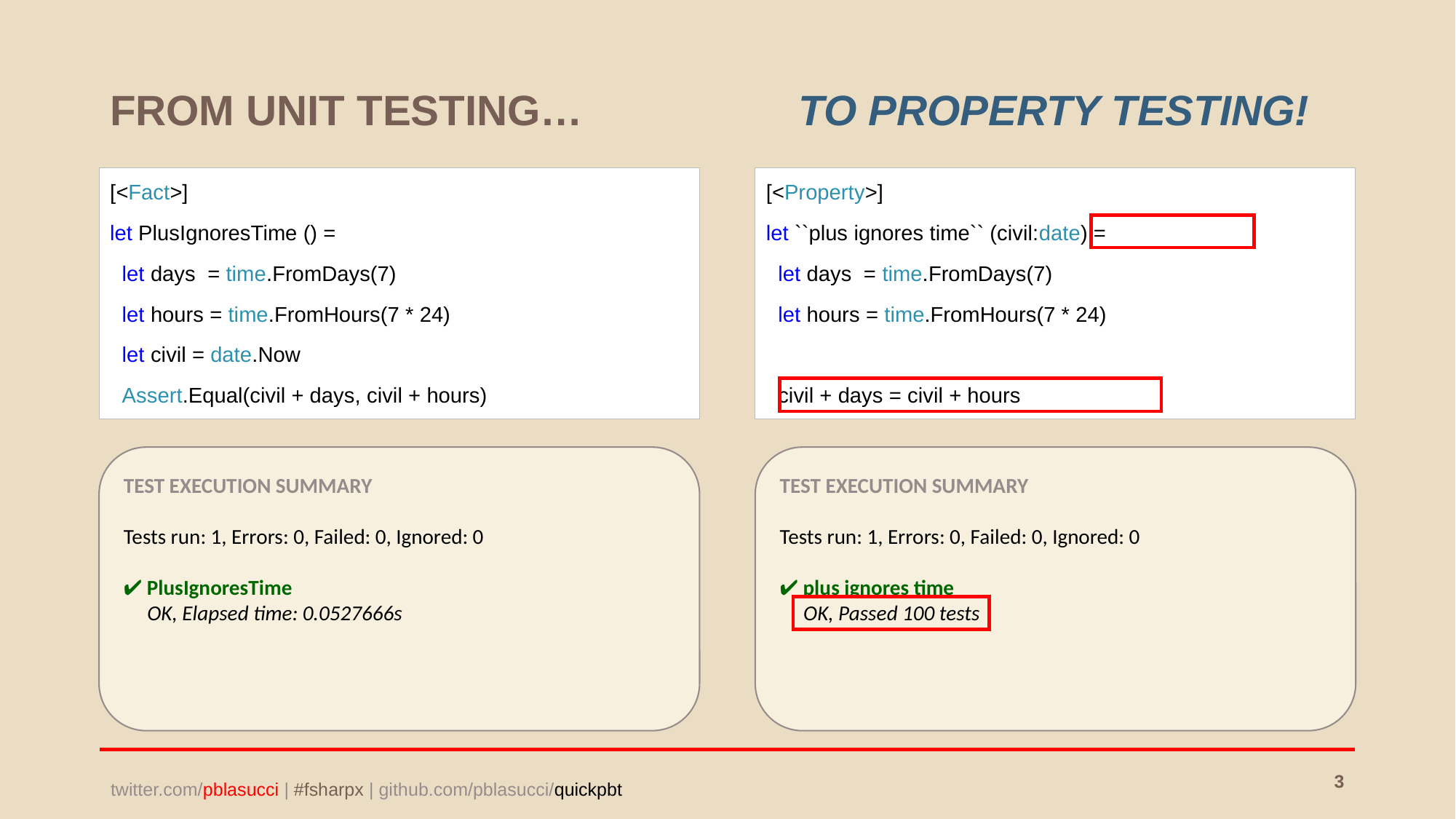

# FROM UNIT TESTING…
TO PROPERTY TESTING!
[<Fact>]
let PlusIgnoresTime () =
  let days  = time.FromDays(7)
  let hours = time.FromHours(7 * 24)
  let civil = date.Now
  Assert.Equal(civil + days, civil + hours)
[<Property>]
let ``plus ignores time`` (civil:date) =
  let days  = time.FromDays(7)
  let hours = time.FromHours(7 * 24)

  civil + days = civil + hours

TEST EXECUTION SUMMARY

Tests run: 1, Errors: 0, Failed: 0, Ignored: 0

✔ PlusIgnoresTime
     OK, Elapsed time: 0.0527666s
TEST EXECUTION SUMMARY

Tests run: 1, Errors: 0, Failed: 0, Ignored: 0

✔ plus ignores time
     OK, Passed 100 tests
3